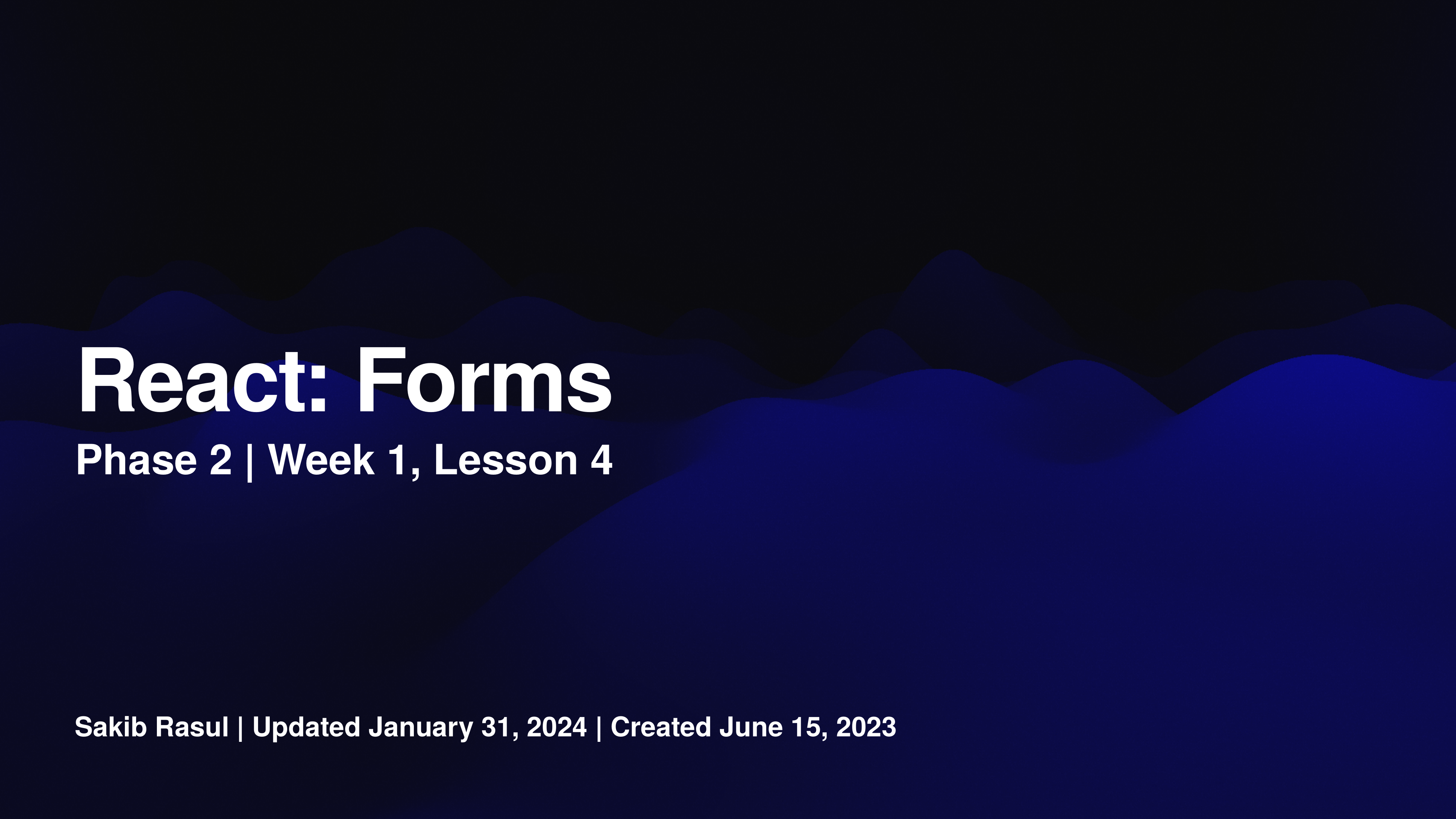

# React: Forms
Phase 2 | Week 1, Lesson 4
Sakib Rasul | Updated January 31, 2024 | Created June 15, 2023